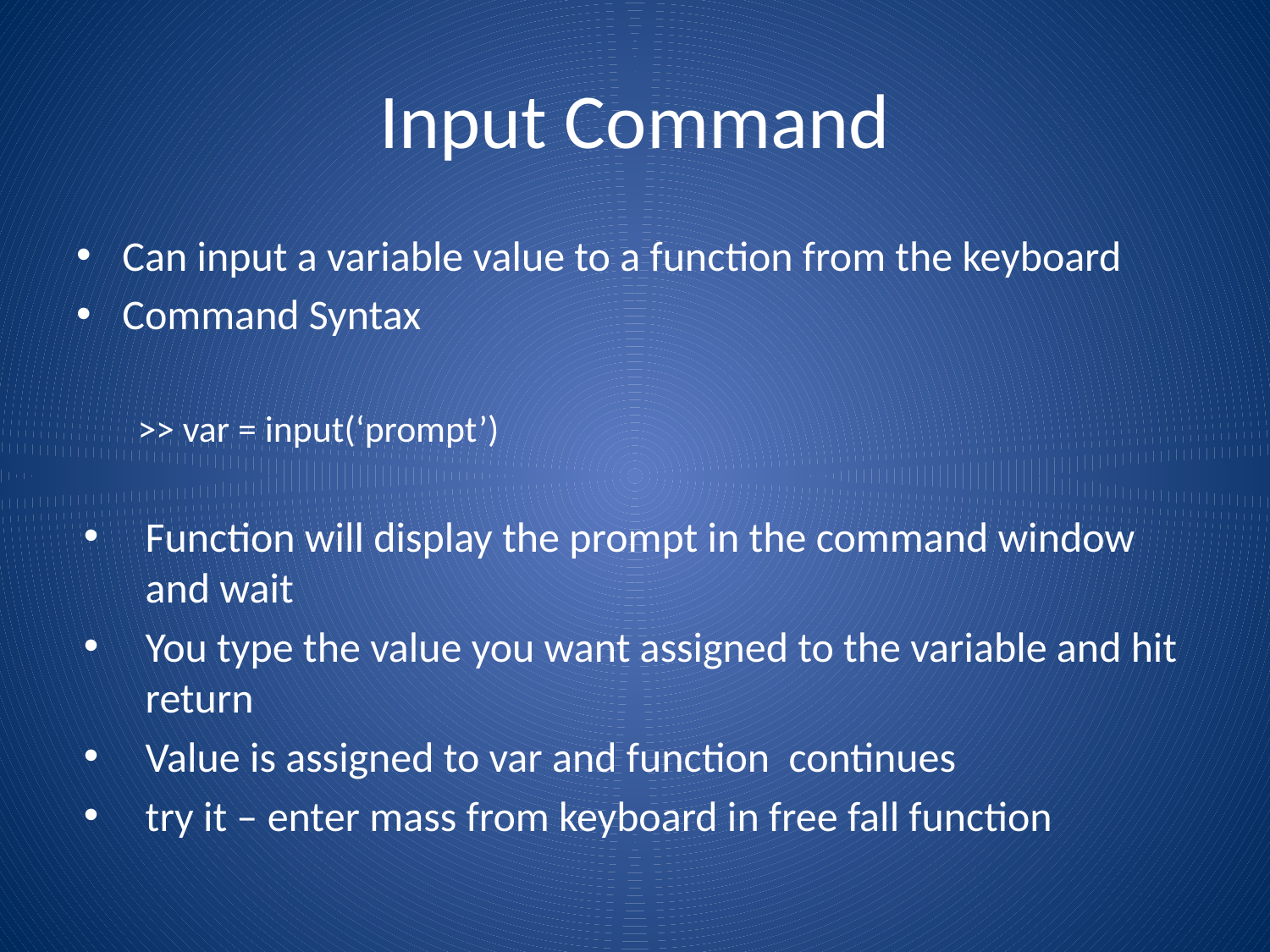

# Input Command
Can input a variable value to a function from the keyboard
Command Syntax

>> var = input(‘prompt’)

Function will display the prompt in the command window and wait
You type the value you want assigned to the variable and hit return
Value is assigned to var and function  continues
try it – enter mass from keyboard in free fall function